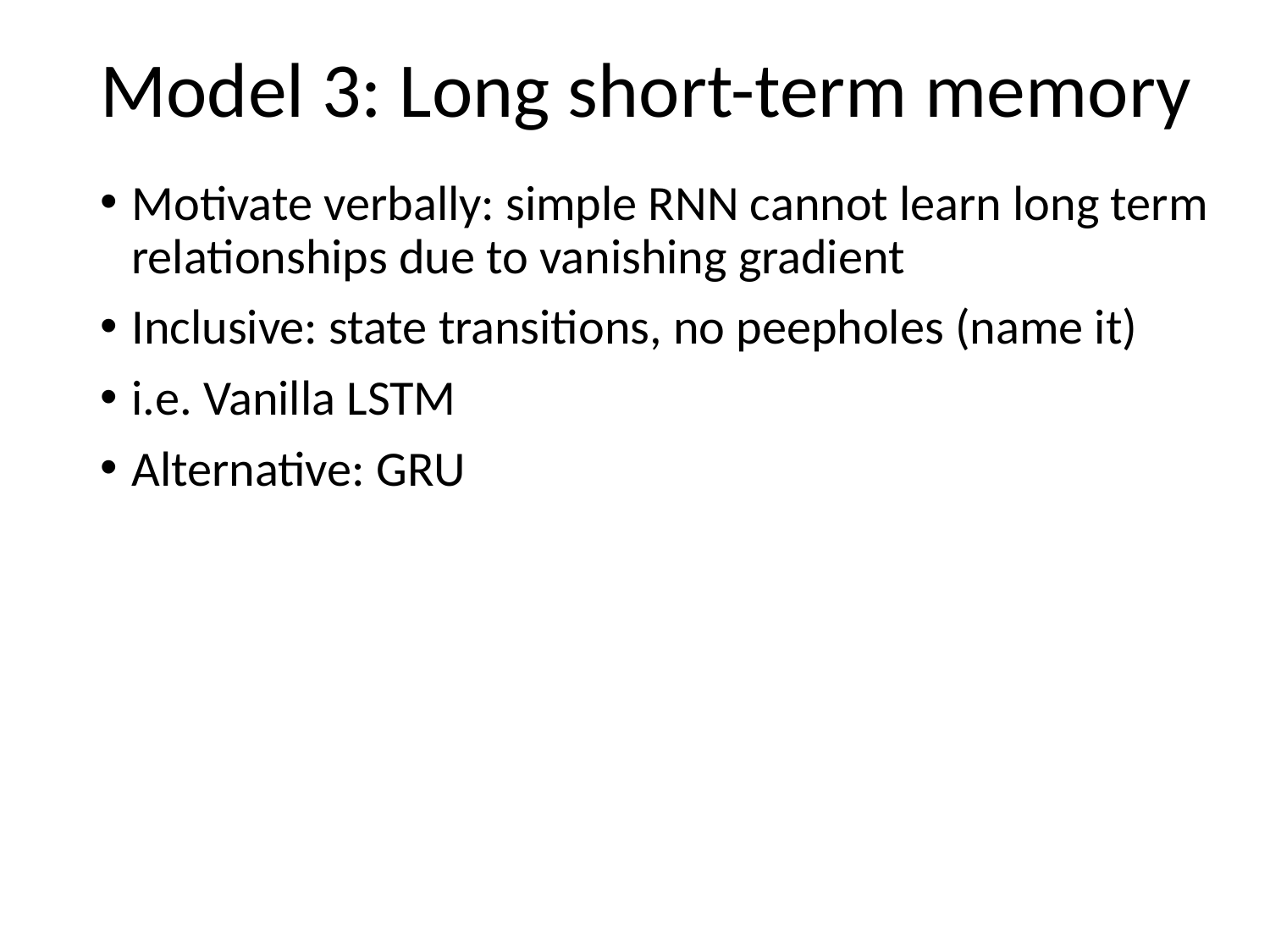

# Model 3: Long short-term memory
Motivate verbally: simple RNN cannot learn long term relationships due to vanishing gradient
Inclusive: state transitions, no peepholes (name it)
i.e. Vanilla LSTM
Alternative: GRU